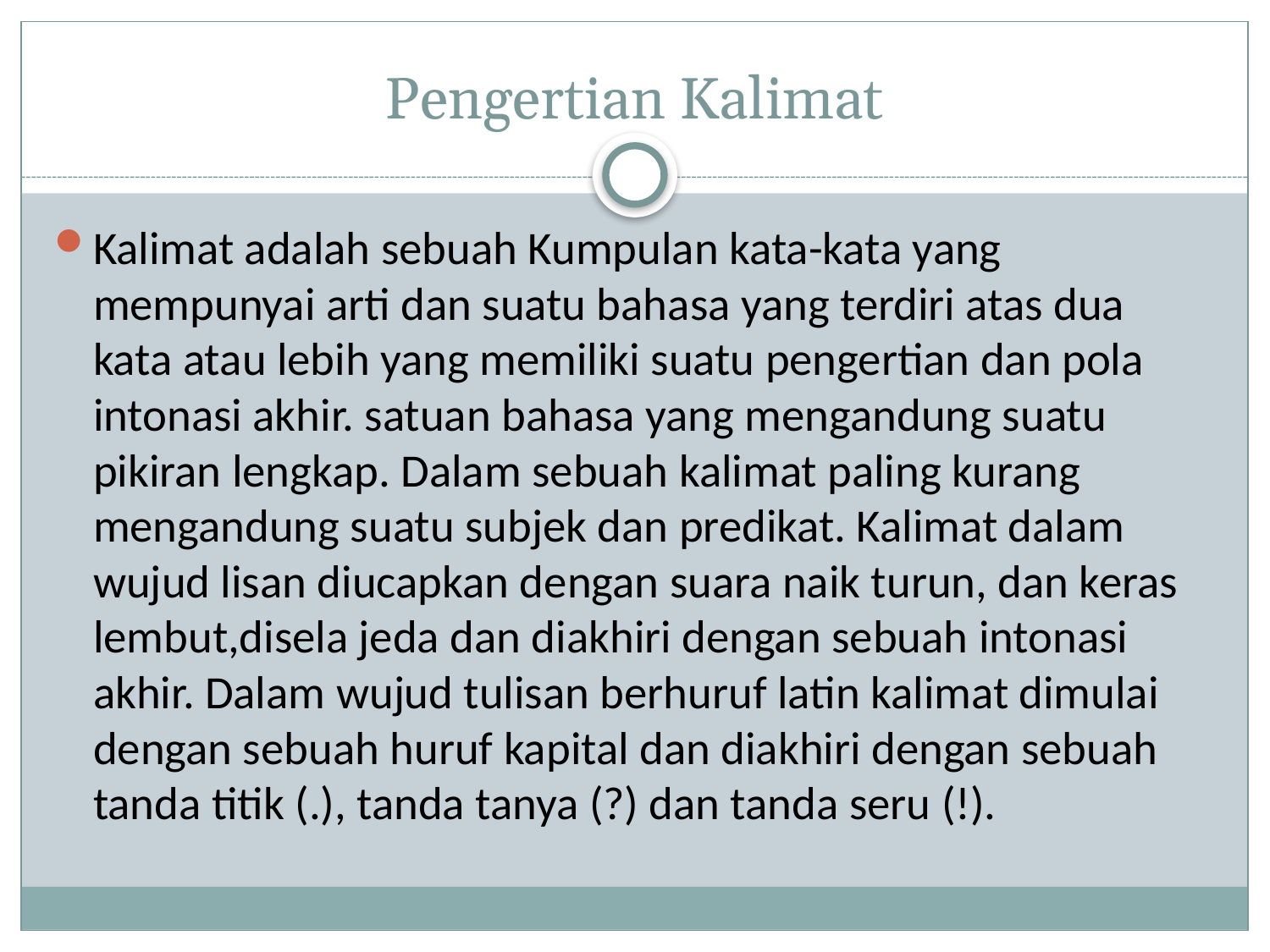

# Pengertian Kalimat
Kalimat adalah sebuah Kumpulan kata-kata yang mempunyai arti dan suatu bahasa yang terdiri atas dua kata atau lebih yang memiliki suatu pengertian dan pola intonasi akhir. satuan bahasa yang mengandung suatu pikiran lengkap. Dalam sebuah kalimat paling kurang mengandung suatu subjek dan predikat. Kalimat dalam wujud lisan diucapkan dengan suara naik turun, dan keras lembut,disela jeda dan diakhiri dengan sebuah intonasi akhir. Dalam wujud tulisan berhuruf latin kalimat dimulai dengan sebuah huruf kapital dan diakhiri dengan sebuah tanda titik (.), tanda tanya (?) dan tanda seru (!).